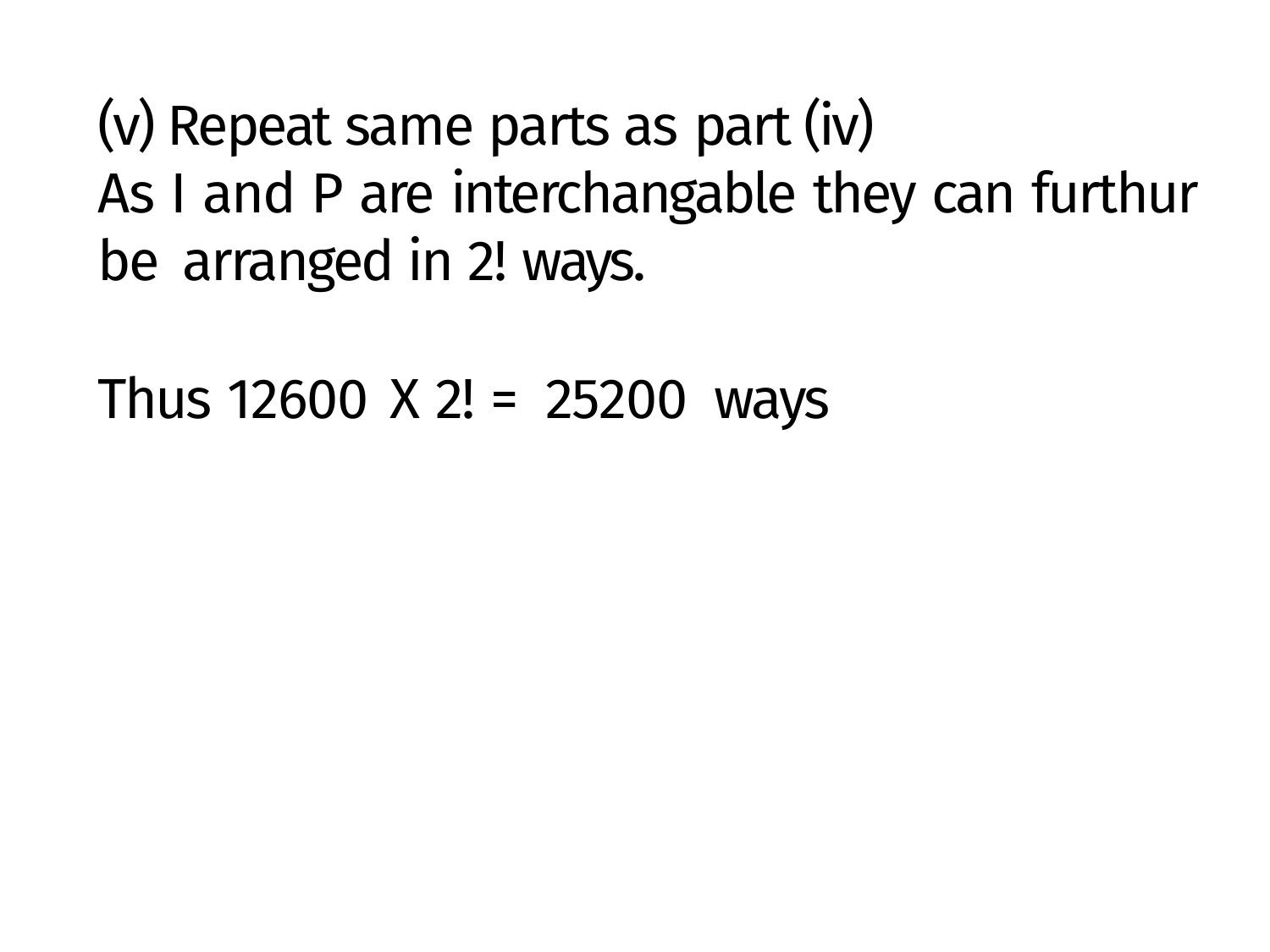

(v) Repeat same parts as part (iv)
As I and P are interchangable they can furthur be  arranged in 2! ways.

Thus 12600	X 2! =	25200	ways